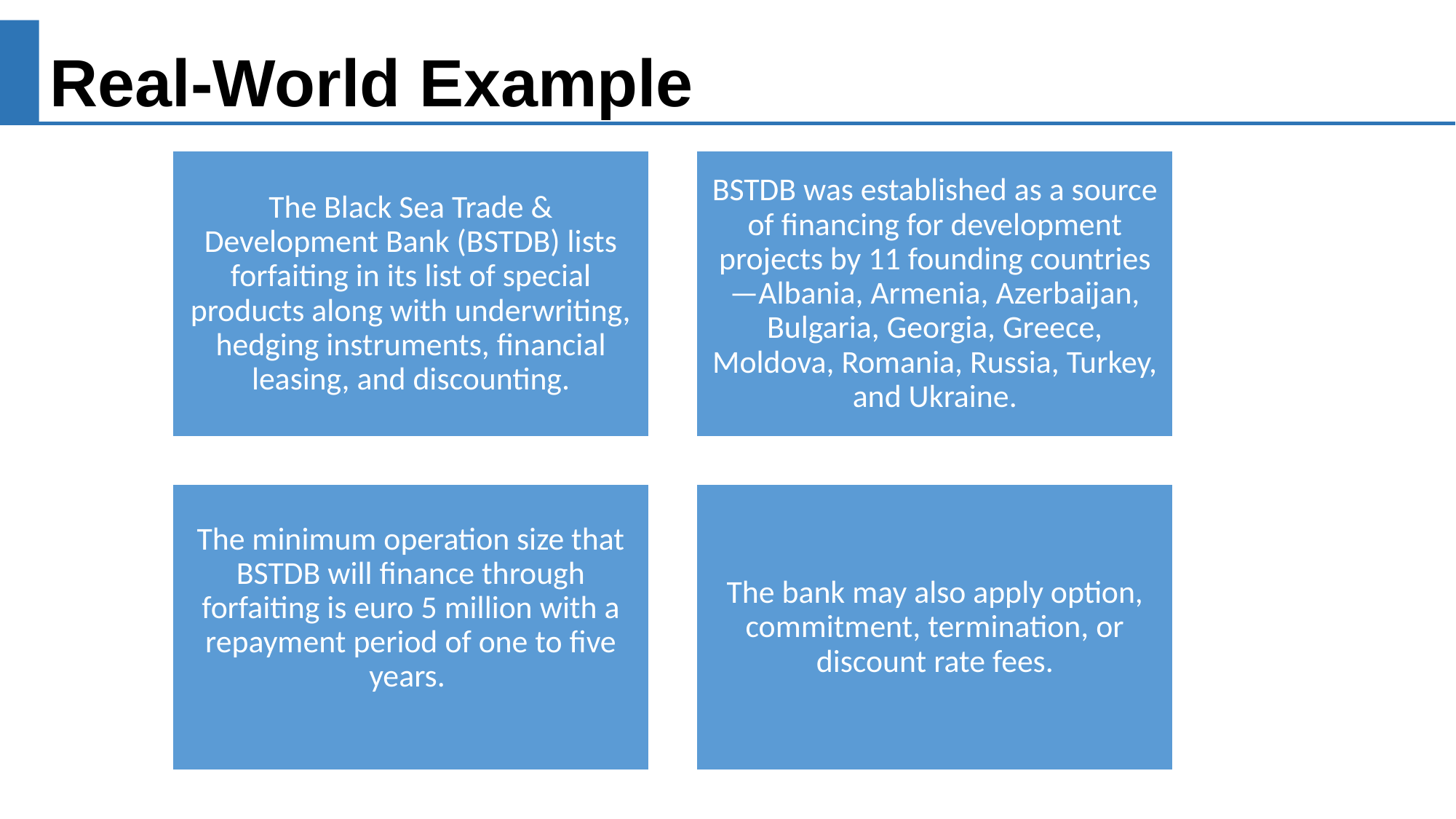

Real-World Example

The Black Sea Trade & Development Bank (BSTDB) lists forfaiting in its list of special products along with underwriting, hedging instruments, financial leasing, and discounting.
BSTDB was established as a source of financing for development projects by 11 founding countries—Albania, Armenia, Azerbaijan, Bulgaria, Georgia, Greece, Moldova, Romania, Russia, Turkey, and Ukraine.
The minimum operation size that BSTDB will finance through forfaiting is euro 5 million with a repayment period of one to five years.
The bank may also apply option, commitment, termination, or discount rate fees.